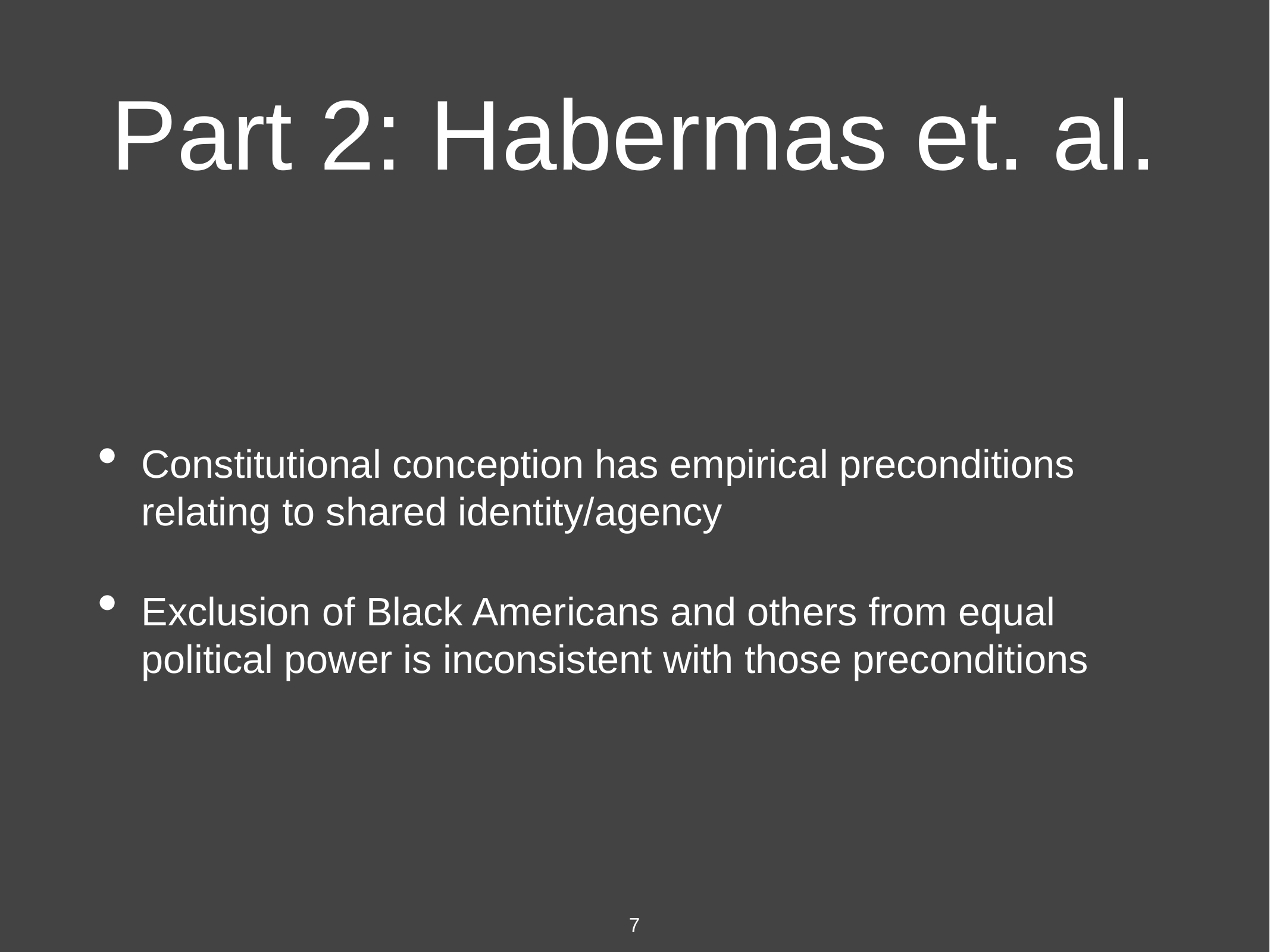

# Part 2: Habermas et. al.
Constitutional conception has empirical preconditions relating to shared identity/agency
Exclusion of Black Americans and others from equal political power is inconsistent with those preconditions
7